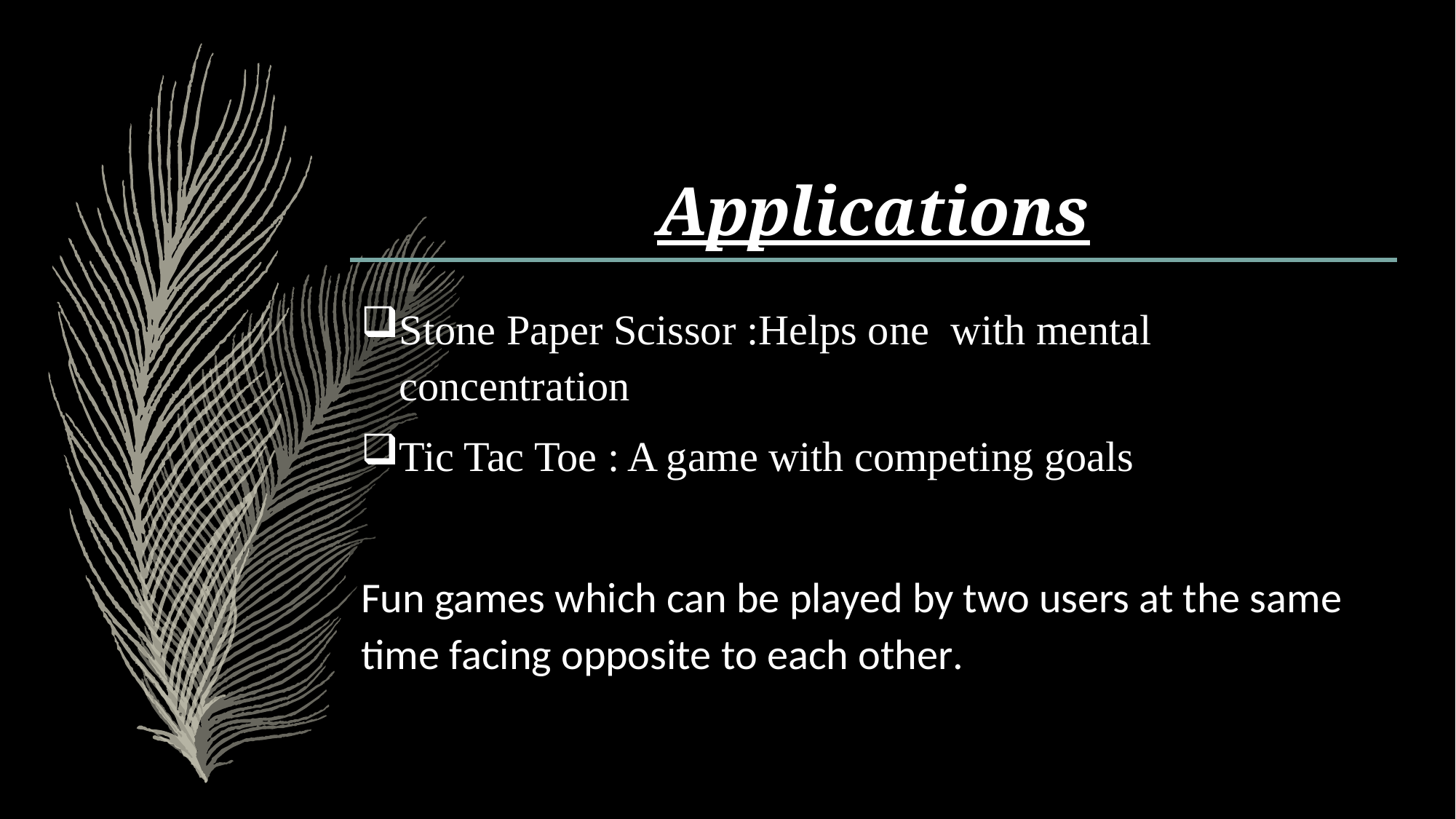

# Applications
Stone Paper Scissor :Helps one  with mental concentration
Tic Tac Toe : A game with competing goals

Fun games which can be played by two users at the same time facing opposite to each other.